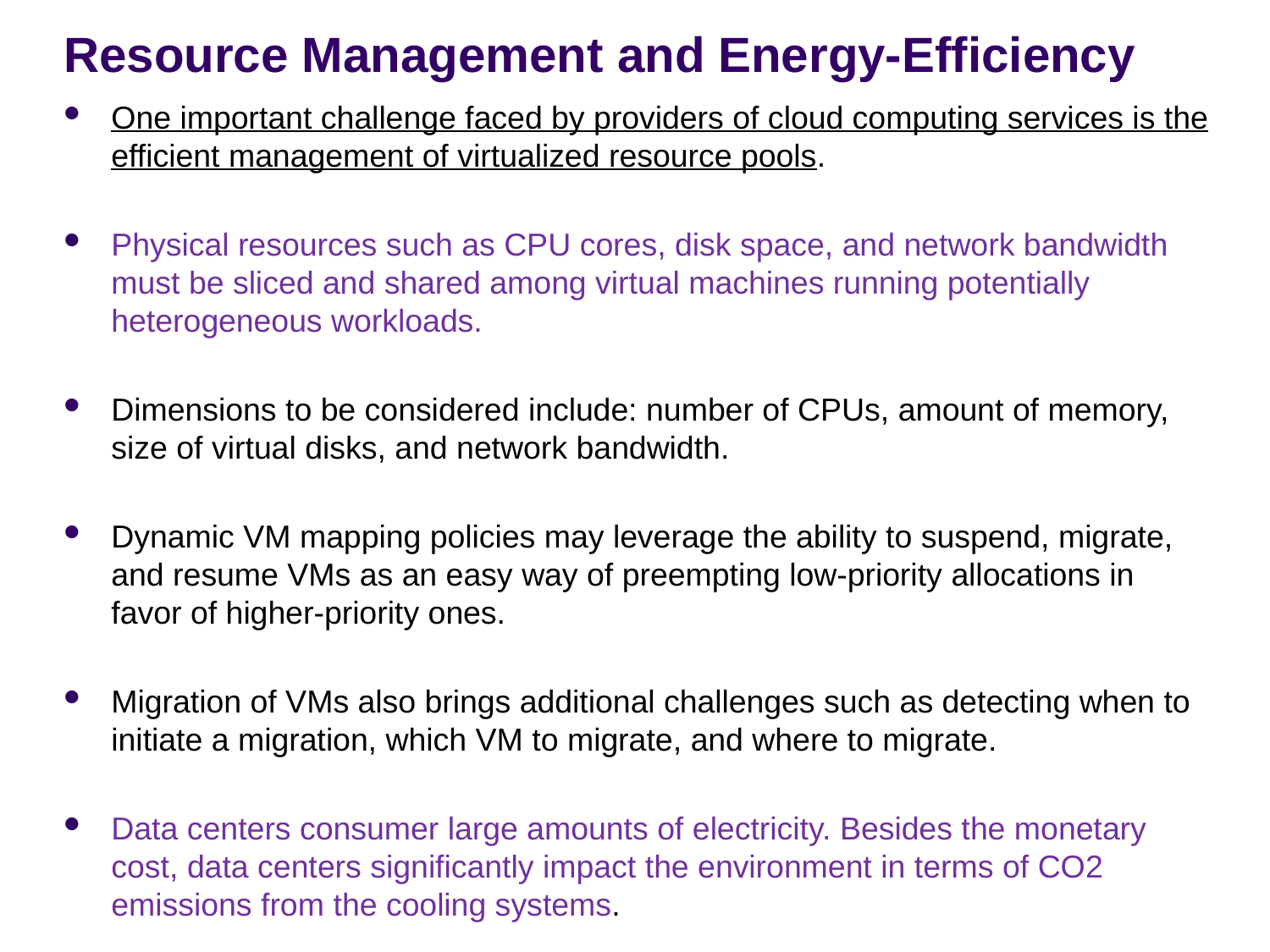

# Resource Management and Energy-Efficiency
One important challenge faced by providers of cloud computing services is the efficient management of virtualized resource pools.

Physical resources such as CPU cores, disk space, and network bandwidth must be sliced and shared among virtual machines running potentially heterogeneous workloads.

Dimensions to be considered include: number of CPUs, amount of memory, size of virtual disks, and network bandwidth.

Dynamic VM mapping policies may leverage the ability to suspend, migrate, and resume VMs as an easy way of preempting low-priority allocations in favor of higher-priority ones.

Migration of VMs also brings additional challenges such as detecting when to initiate a migration, which VM to migrate, and where to migrate.

Data centers consumer large amounts of electricity. Besides the monetary cost, data centers significantly impact the environment in terms of CO2 emissions from the cooling systems.